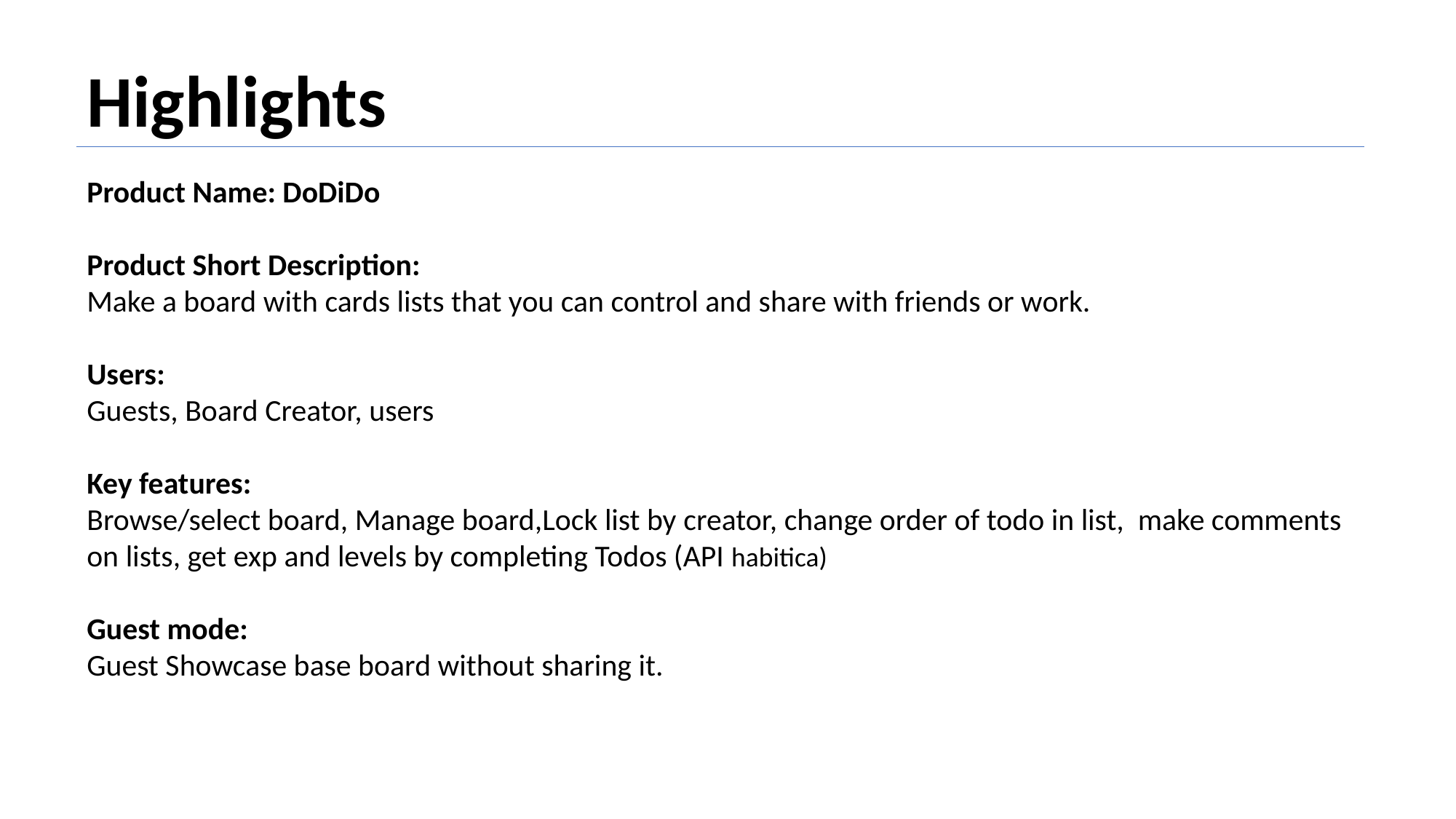

Highlights
Product Name: DoDiDo

Product Short Description:
Make a board with cards lists that you can control and share with friends or work.

Users:
Guests, Board Creator, users

Key features:
Browse/select board, Manage board,Lock list by creator, change order of todo in list,  make comments on lists, get exp and levels by completing Todos (API habitica)

Guest mode:
Guest Showcase base board without sharing it.